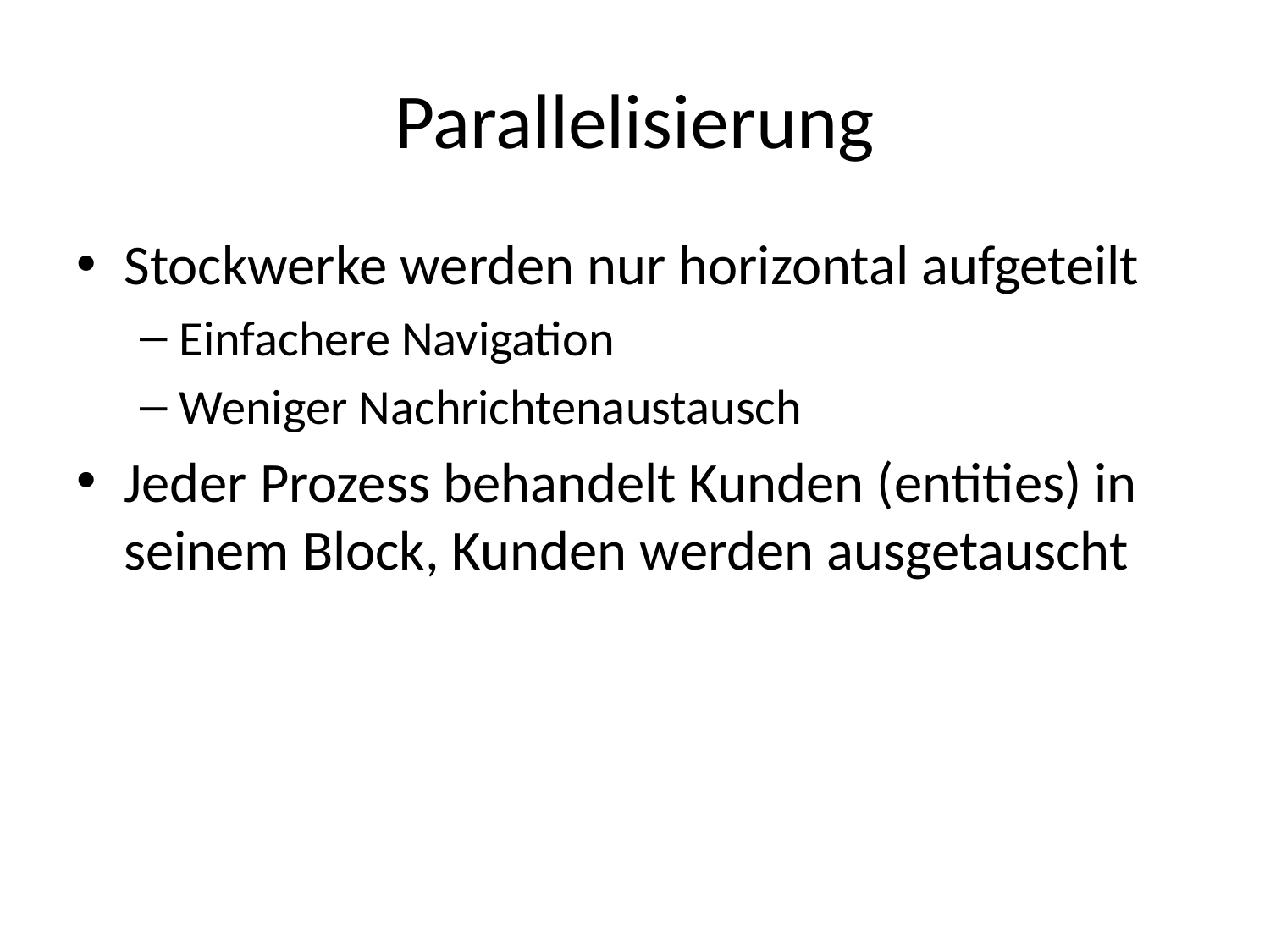

# Parallelisierung
Stockwerke werden nur horizontal aufgeteilt
Einfachere Navigation
Weniger Nachrichtenaustausch
Jeder Prozess behandelt Kunden (entities) in seinem Block, Kunden werden ausgetauscht